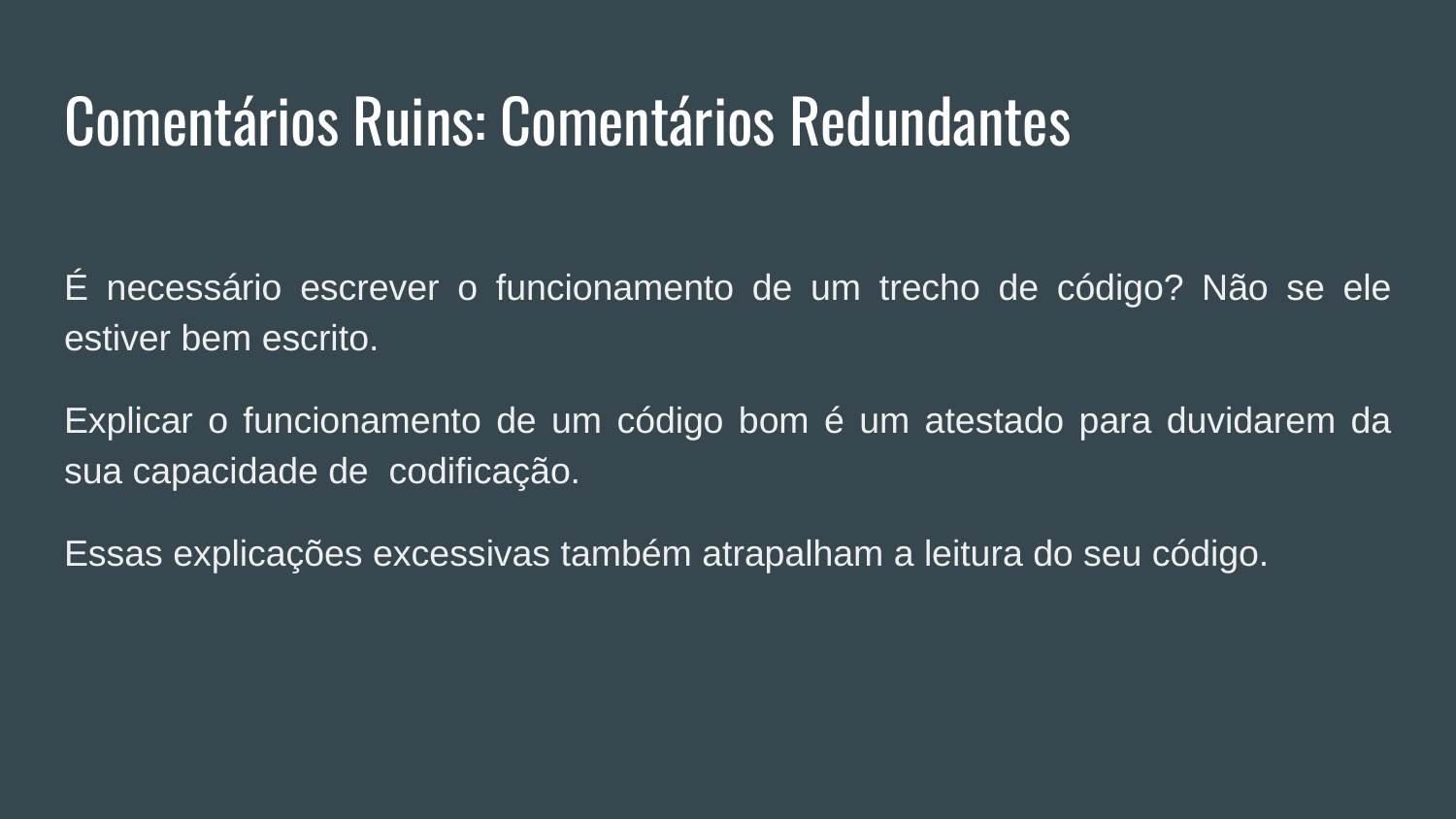

# Comentários Ruins: Comentários Redundantes
É necessário escrever o funcionamento de um trecho de código? Não se ele estiver bem escrito.
Explicar o funcionamento de um código bom é um atestado para duvidarem da sua capacidade de  codificação.
Essas explicações excessivas também atrapalham a leitura do seu código.